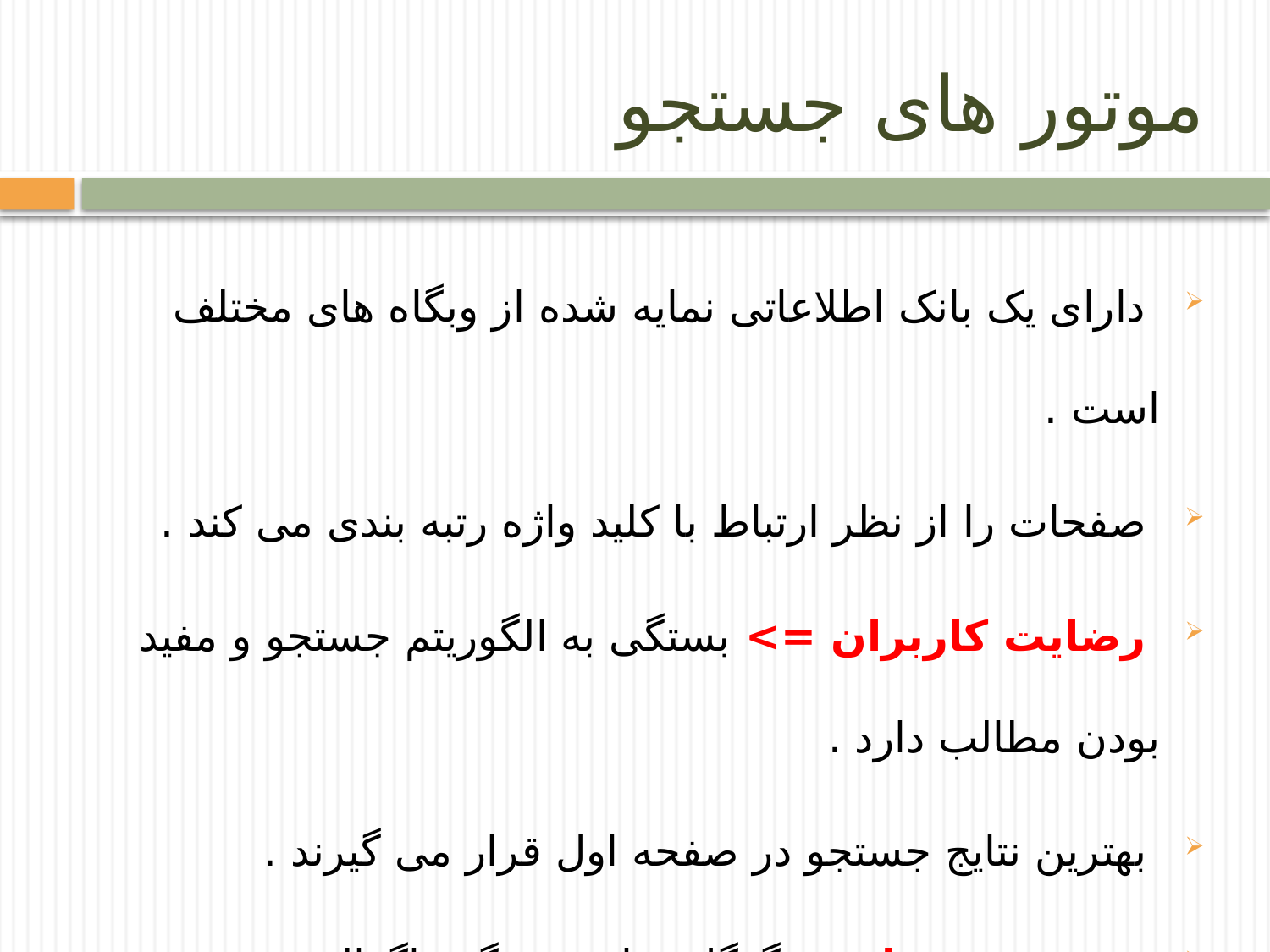

# موتور های جستجو
 دارای یک بانک اطلاعاتی نمایه شده از وبگاه های مختلف است .
 صفحات را از نظر ارتباط با کلید واژه رتبه بندی می کند .
 رضایت کاربران => بستگی به الگوریتم جستجو و مفید بودن مطالب دارد .
 بهترین نتایج جستجو در صفحه اول قرار می گیرند .
 قوی ترین ها => گوگل ، یاهو ، بینگ ، اگزالید ، آلتاویستا ، و...